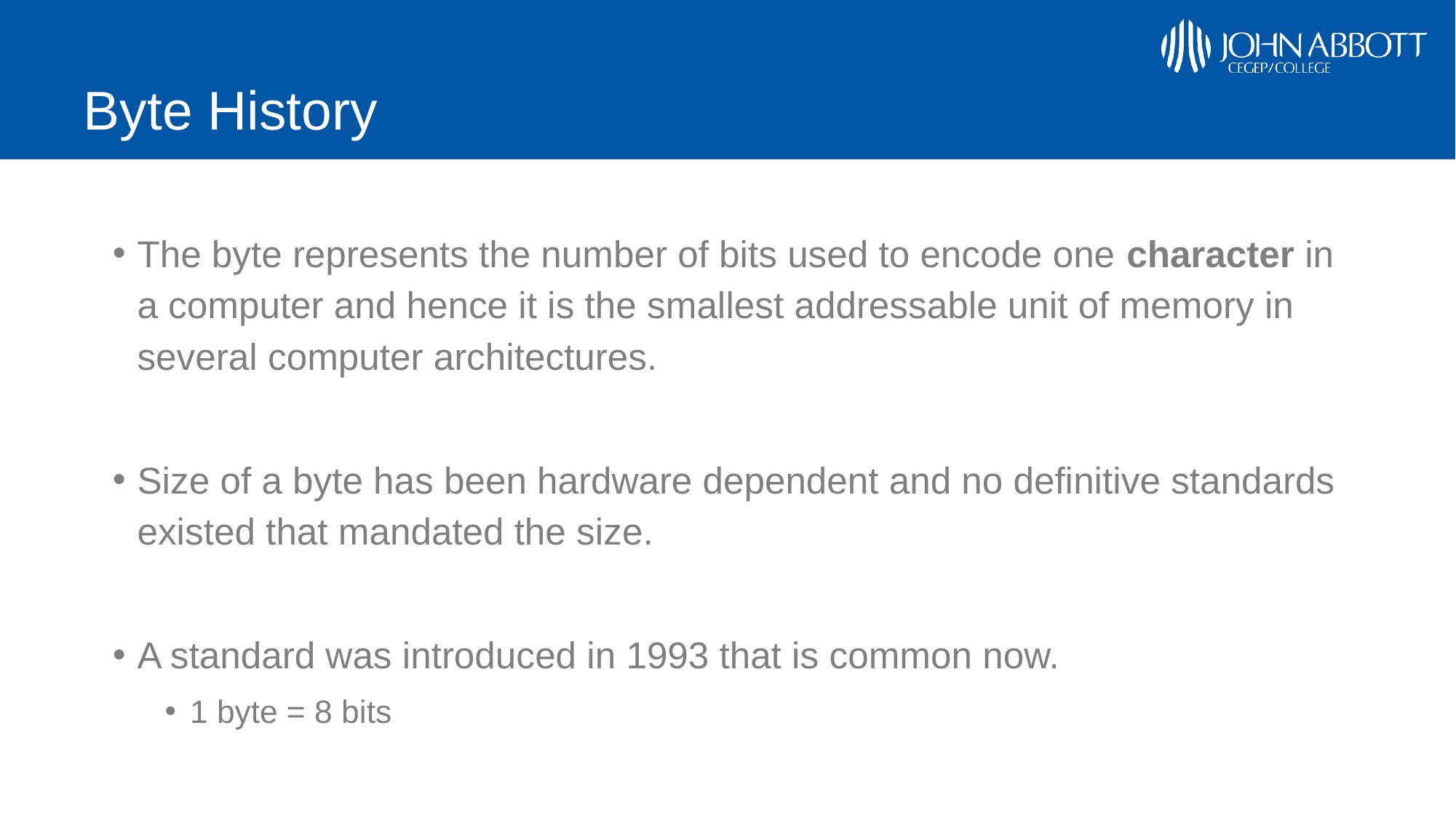

# Byte History
The byte represents the number of bits used to encode one character in a computer and hence it is the smallest addressable unit of memory in several computer architectures.

Size of a byte has been hardware dependent and no definitive standards existed that mandated the size.

A standard was introduced in 1993 that is common now.
1 byte = 8 bits